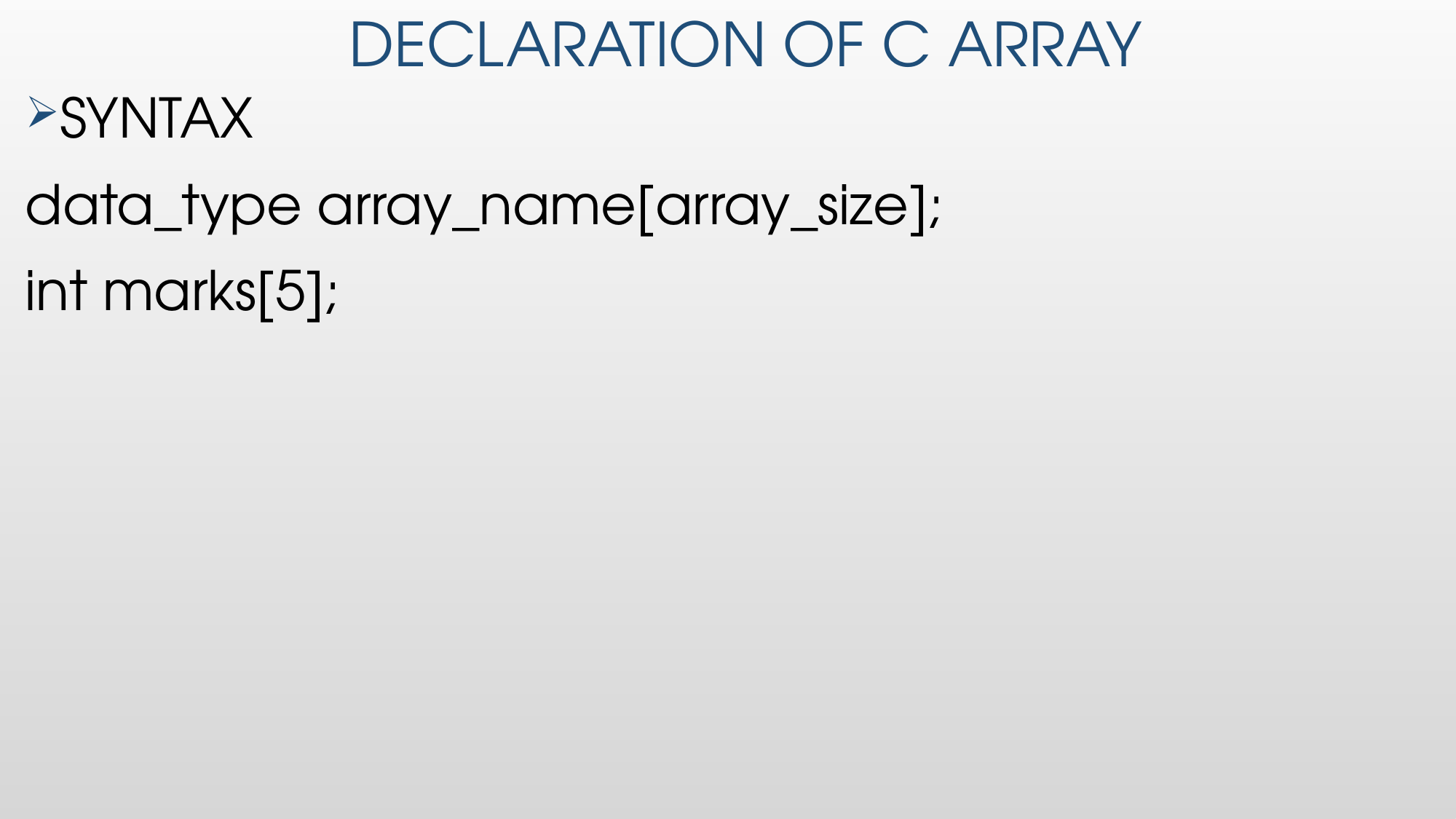

# Declaration of C Array
SYNTAX
data_type array_name[array_size];
int marks[5];